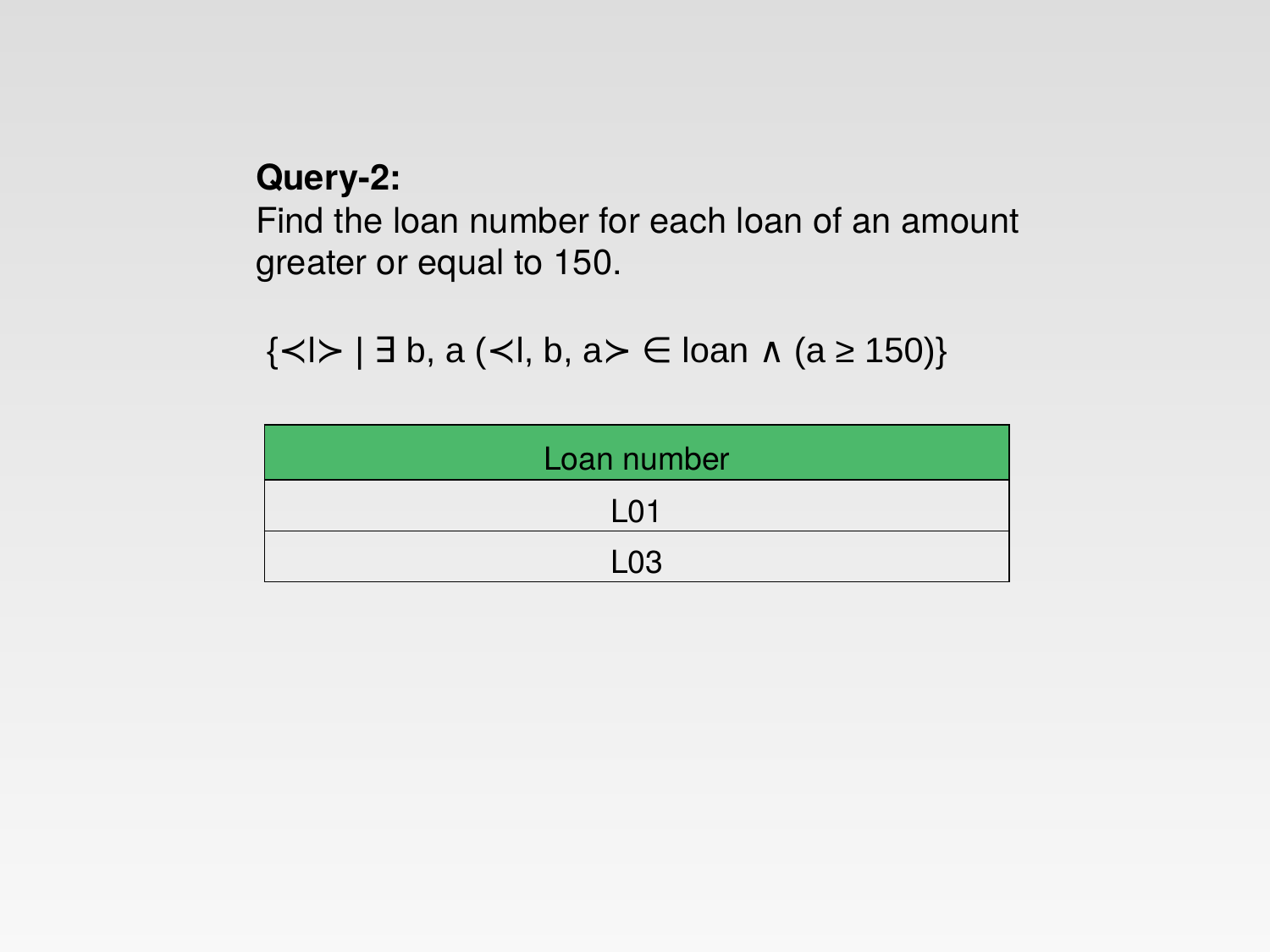

Query-2:
Find the loan number for each loan of an amount greater or equal to 150.
{≺l≻ | ∃ b, a (≺l, b, a≻ ∈ loan ∧ (a ≥ 150)}
| Loan number |
| --- |
| L01 |
| L03 |